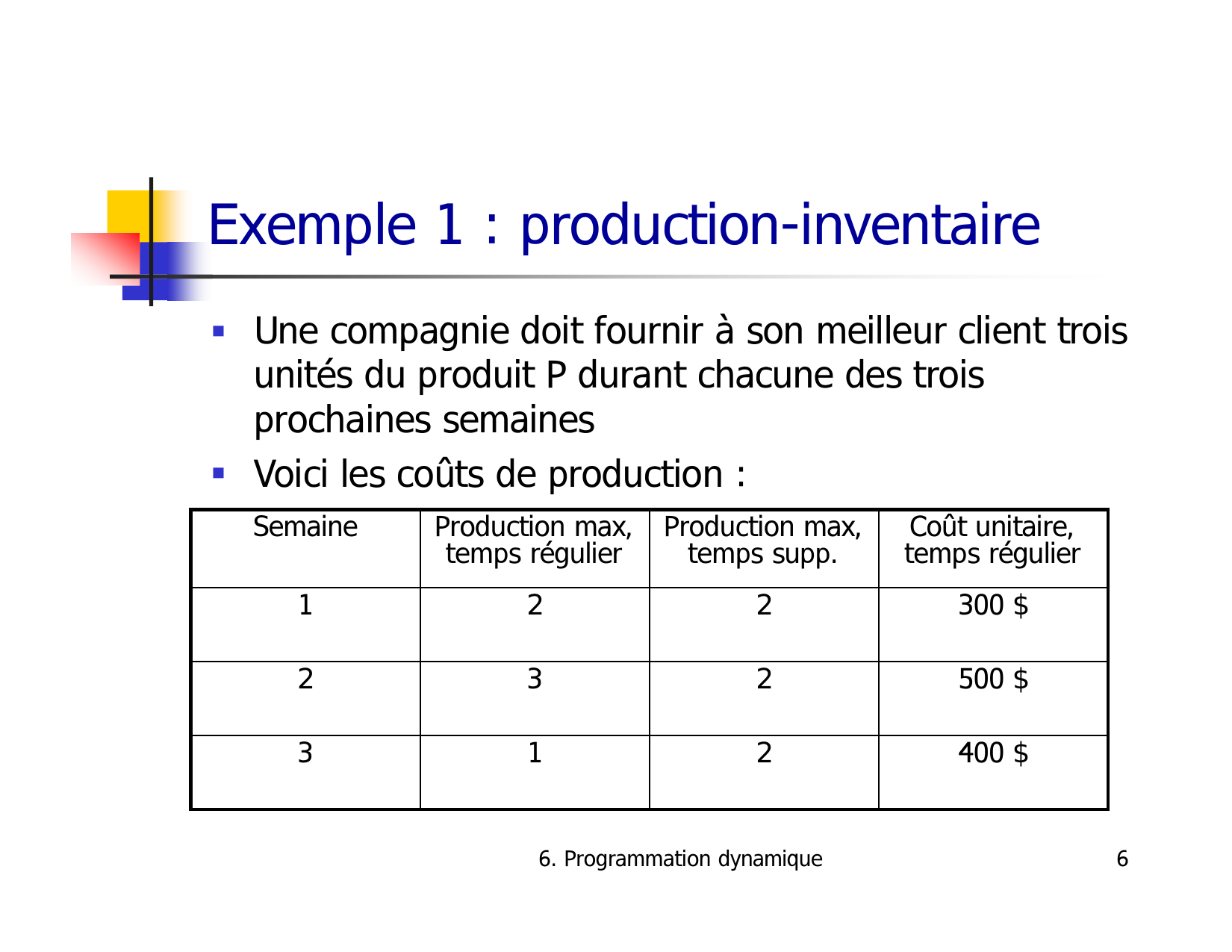

# Exemple 1 : production-inventaire
Une compagnie doit fournir à son meilleur client trois unités du produit P durant chacune des trois prochaines semaines
Voici les coûts de production :
| Semaine | Production max, temps régulier | Production max, temps supp. | Coût unitaire, temps régulier |
| --- | --- | --- | --- |
| 1 | 2 | 2 | 300 $ |
| 2 | 3 | 2 | 500 $ |
| 3 | 1 | 2 | 400 $ |
6. Programmation dynamique
6